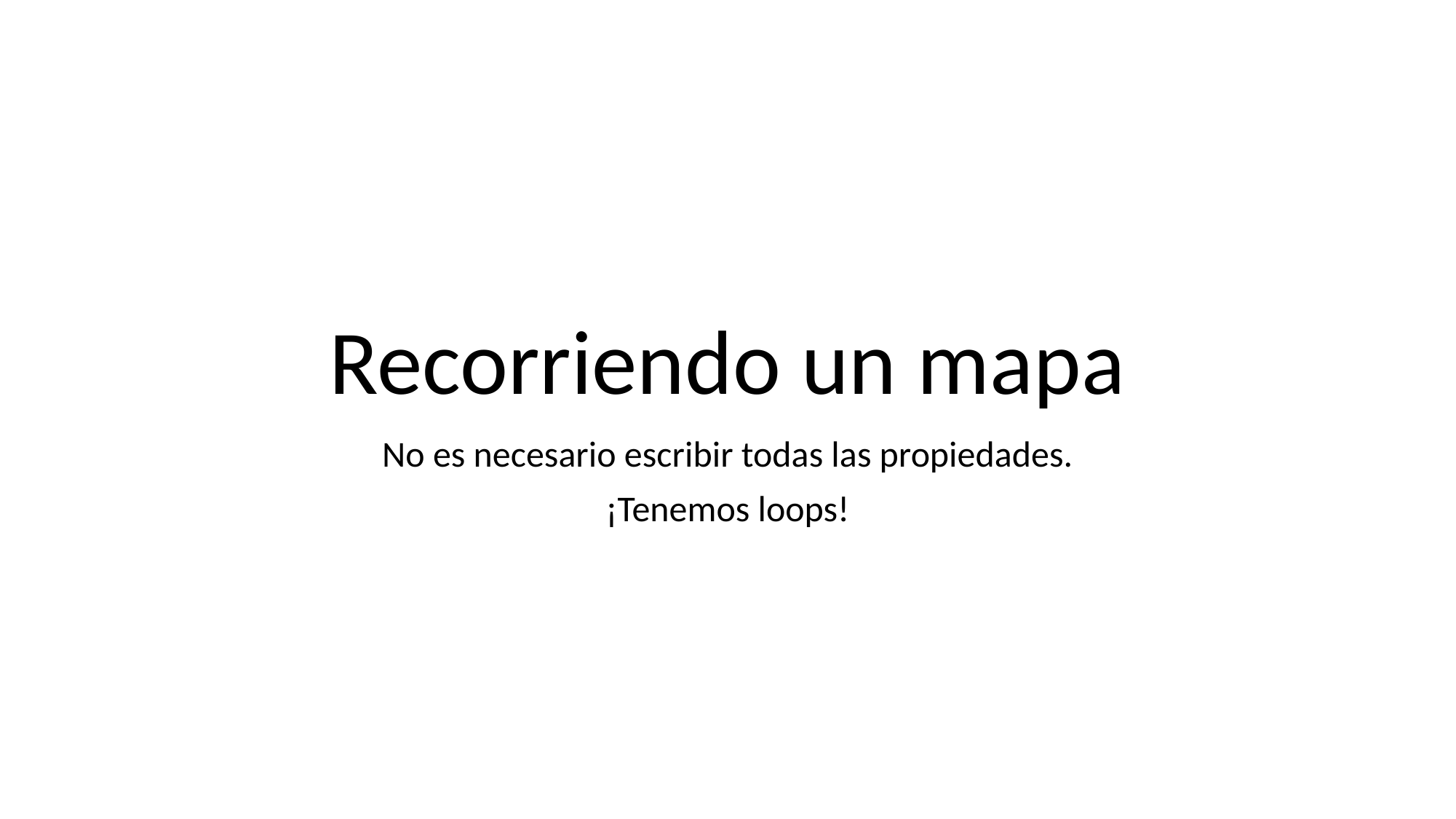

# Recorriendo un mapa
No es necesario escribir todas las propiedades.
¡Tenemos loops!